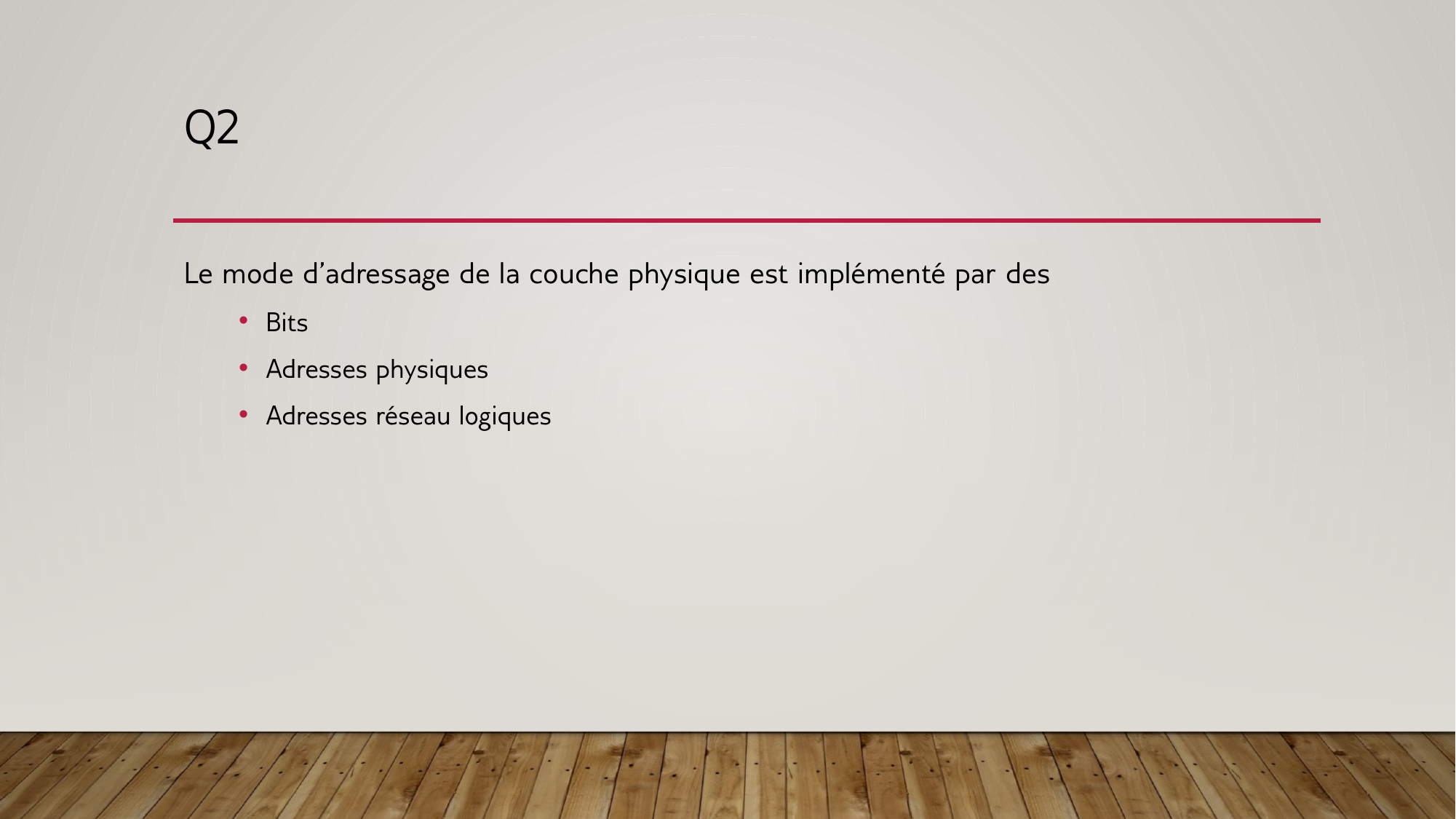

# Q2
Le mode d’adressage de la couche physique est implémenté par des
Bits
Adresses physiques
Adresses réseau logiques